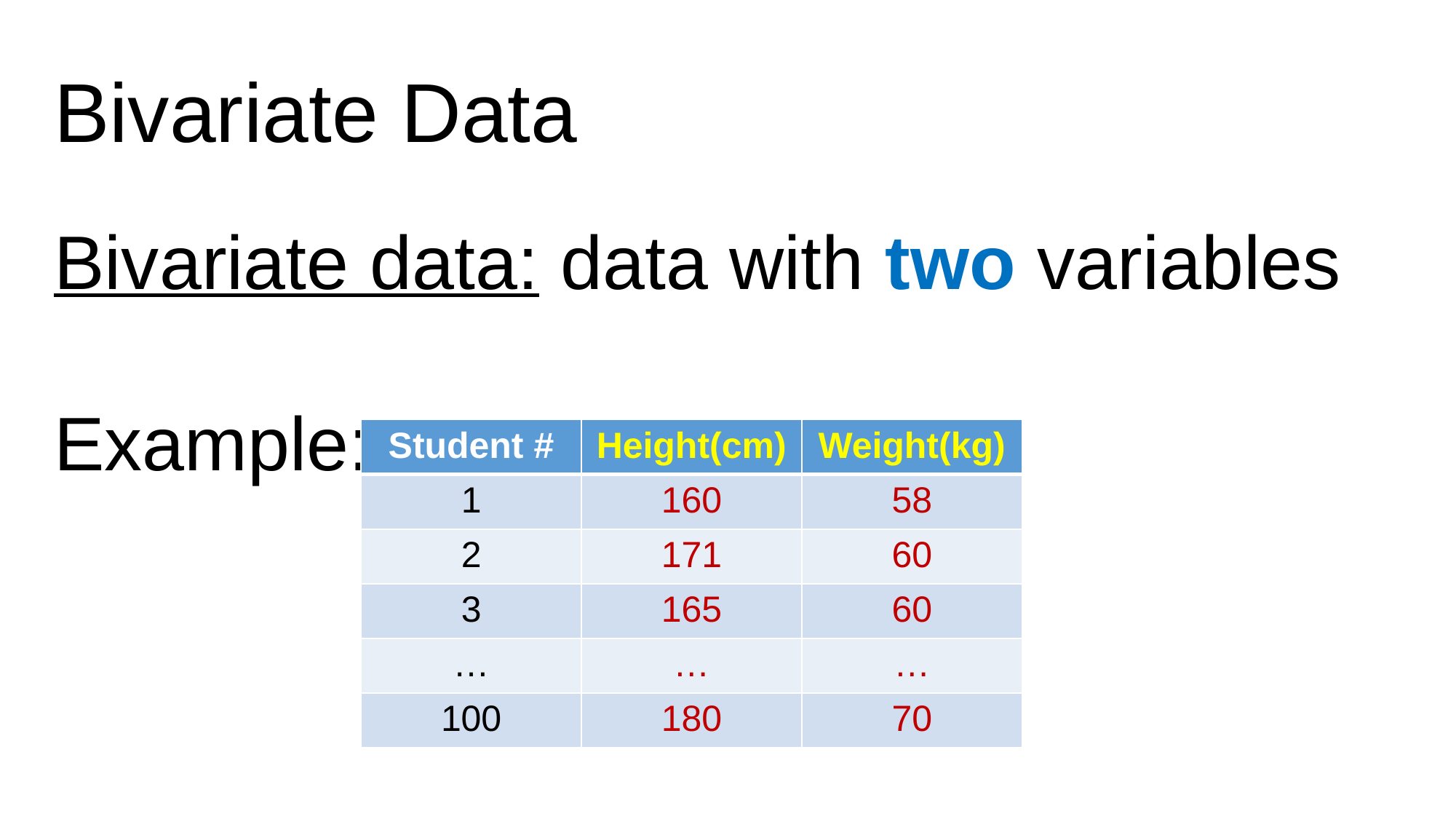

Bivariate Data
Bivariate data: data with two variables

Example:
| Student # | Height(cm) | Weight(kg) |
| --- | --- | --- |
| 1 | 160 | 58 |
| 2 | 171 | 60 |
| 3 | 165 | 60 |
| … | … | … |
| 100 | 180 | 70 |